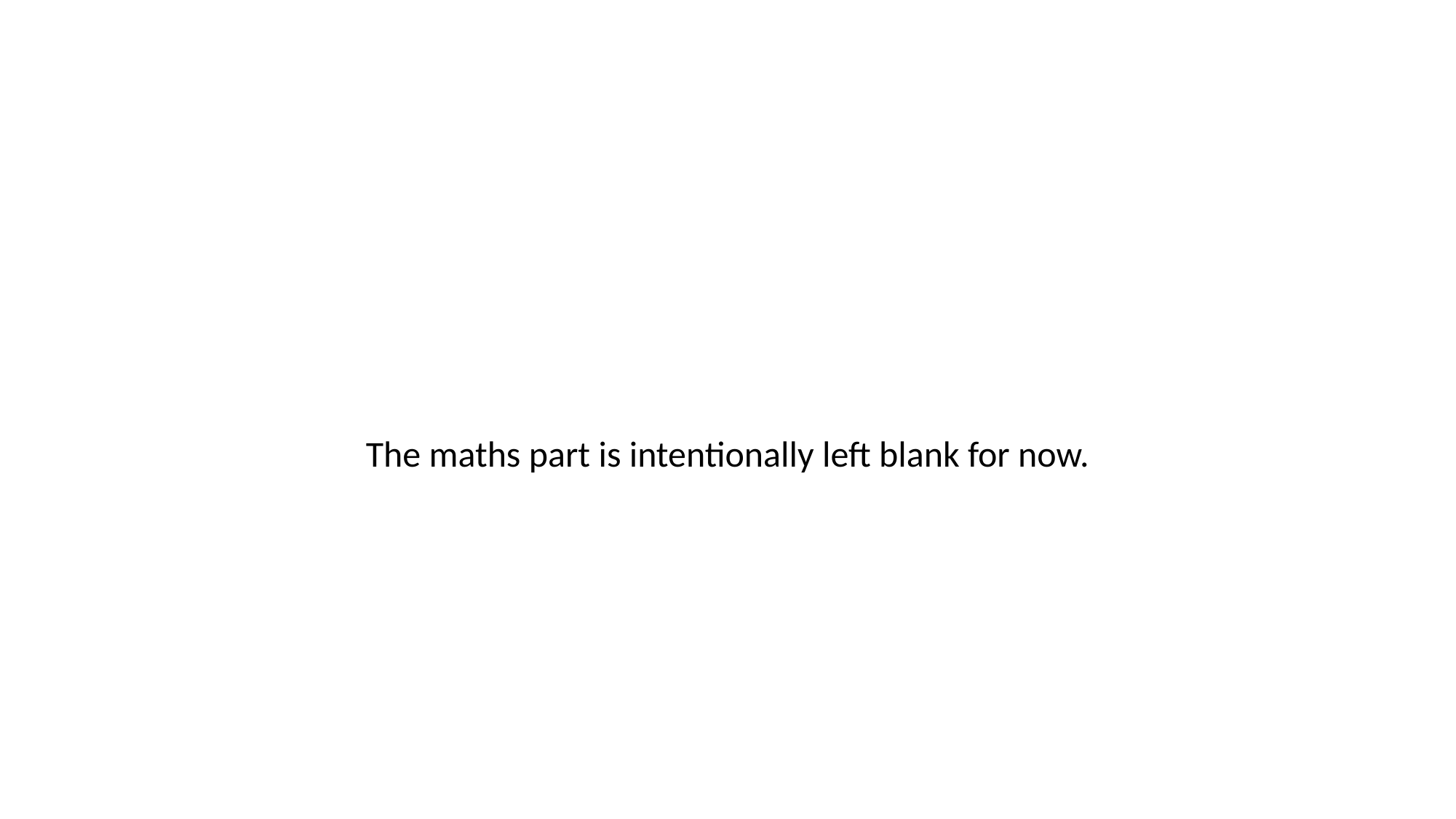

#
The maths part is intentionally left blank for now.